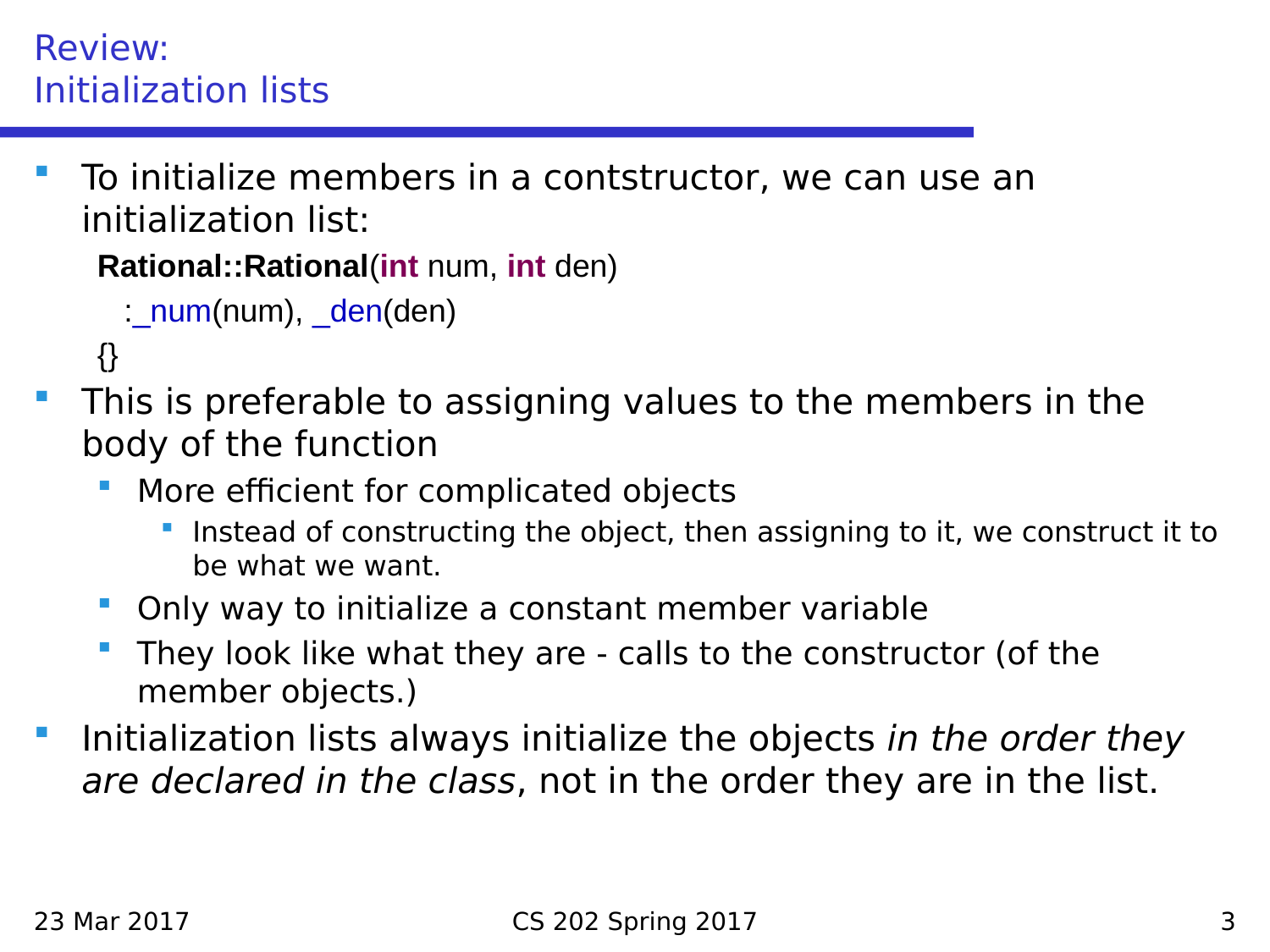

# Review: Initialization lists
To initialize members in a contstructor, we can use an initialization list:
Rational::Rational(int num, int den)
   :_num(num), _den(den)
{}
This is preferable to assigning values to the members in the body of the function
More efficient for complicated objects
Instead of constructing the object, then assigning to it, we construct it to be what we want.
Only way to initialize a constant member variable
They look like what they are - calls to the constructor (of the member objects.)
Initialization lists always initialize the objects in the order they are declared in the class, not in the order they are in the list.
23 Mar 2017
CS 202 Spring 2017
3